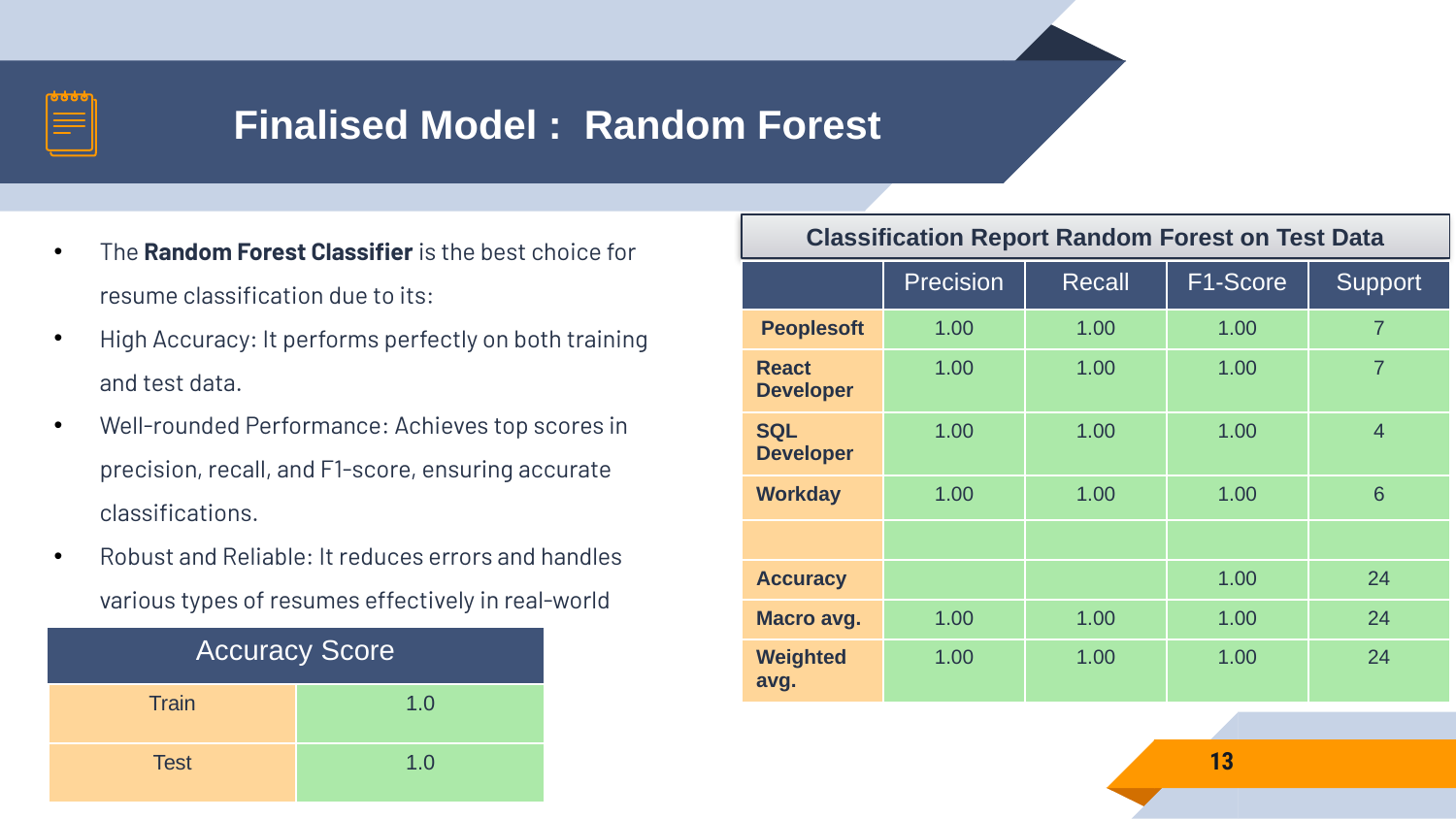

# Finalised Model :  Random Forest

The Random Forest Classifier is the best choice for resume classification due to its:
High Accuracy: It performs perfectly on both training and test data.
Well-rounded Performance: Achieves top scores in precision, recall, and F1-score, ensuring accurate classifications.
Robust and Reliable: It reduces errors and handles various types of resumes effectively in real-world applications.
Classification Report Random Forest on Test Data
|  | Precision | Recall | F1-Score | Support |
| --- | --- | --- | --- | --- |
| Peoplesoft | 1.00 | 1.00 | 1.00 | 7 |
| React Developer | 1.00 | 1.00 | 1.00 | 7 |
| SQL Developer | 1.00 | 1.00 | 1.00 | 4 |
| Workday | 1.00 | 1.00 | 1.00 | 6 |
|  |  |  |  |  |
| Accuracy |  |  | 1.00 | 24 |
| Macro avg. | 1.00 | 1.00 | 1.00 | 24 |
| Weighted avg. | 1.00 | 1.00 | 1.00 | 24 |
| Accuracy Score |
| --- |
| Train | 1.0 |
| --- | --- |
| Test | 1.0 |
13